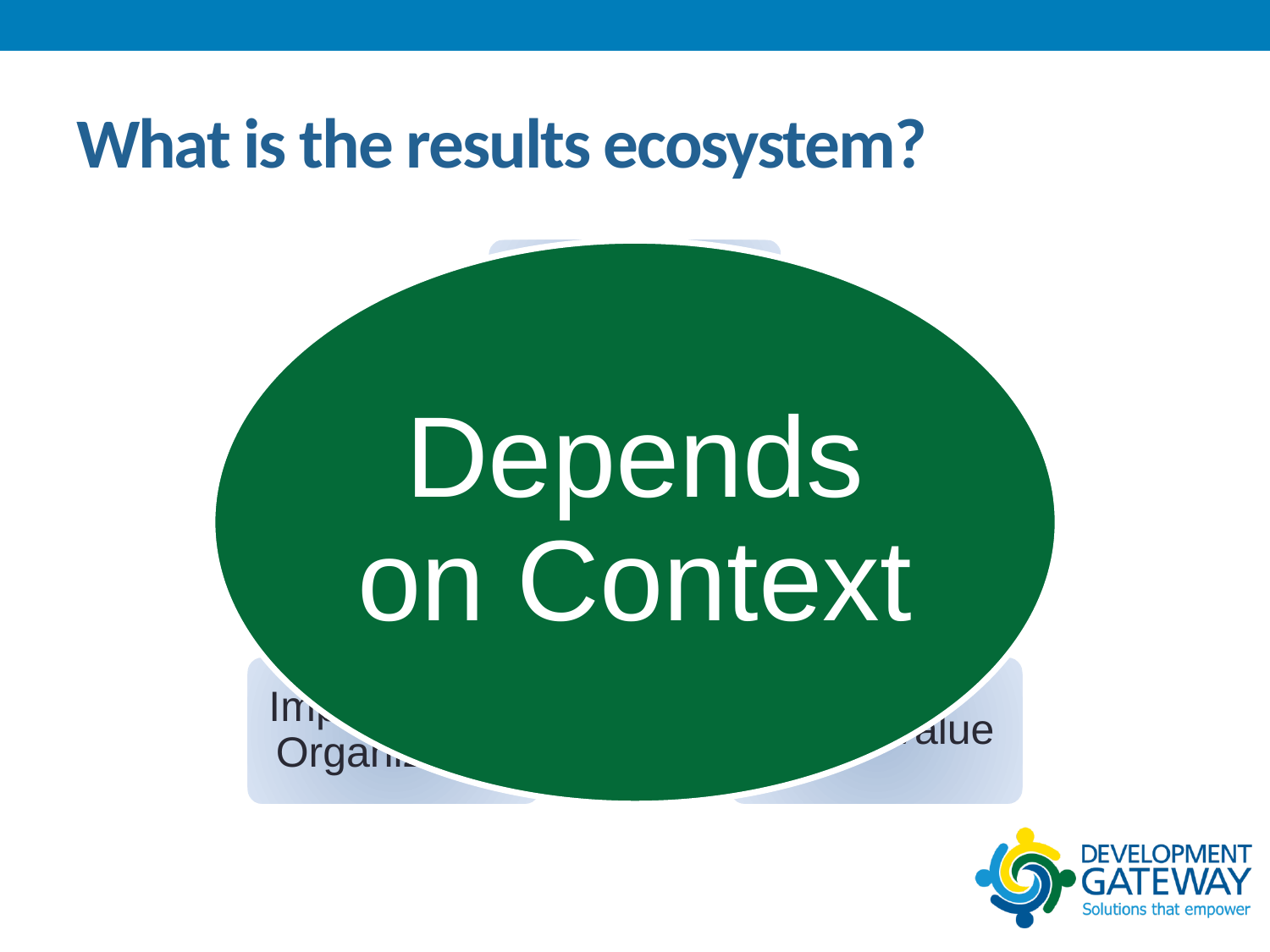

# What is the results ecosystem?
Depends on Context
Authorizing Environment

Public Value

Implementing Organization